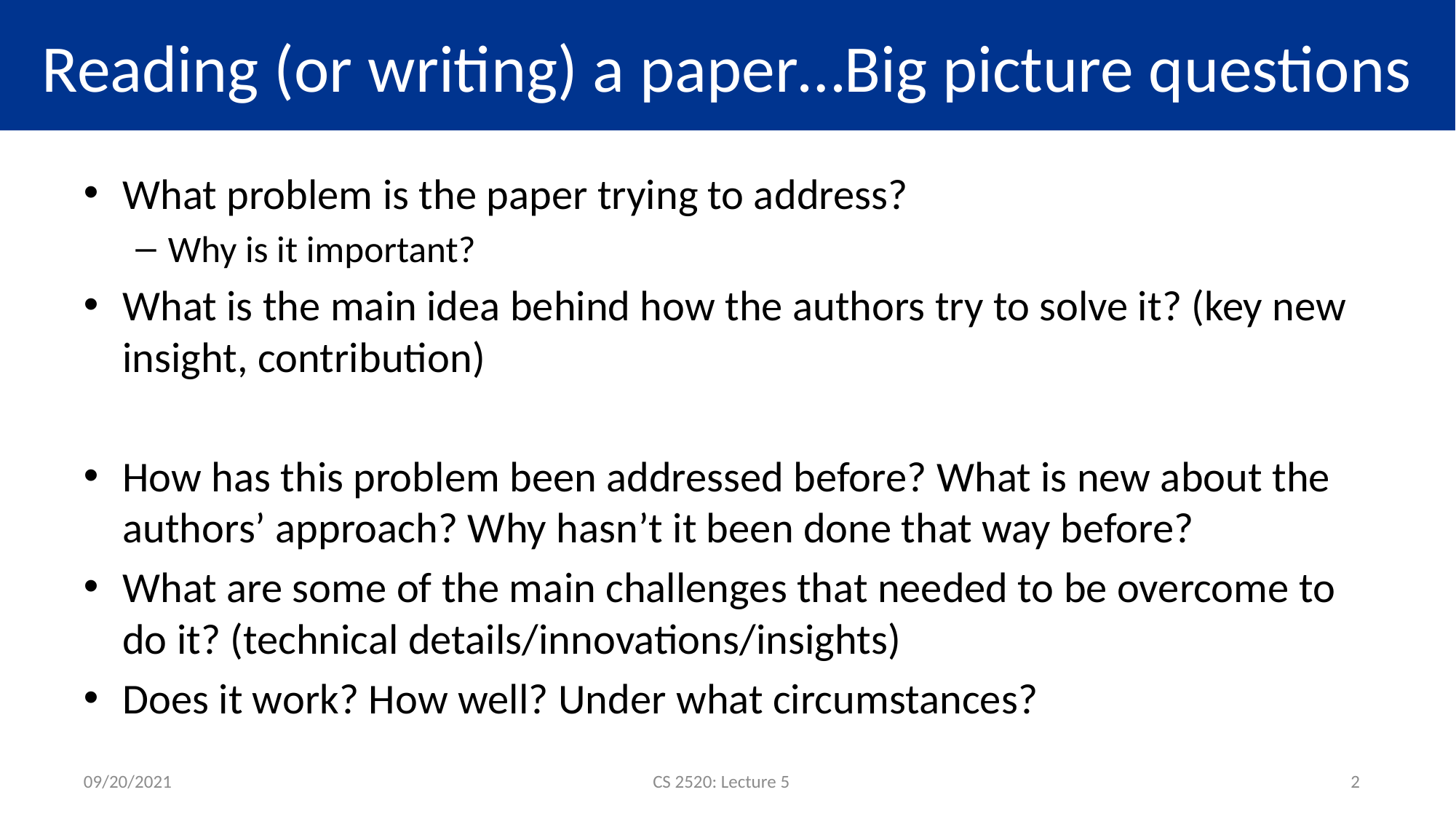

# Reading (or writing) a paper…Big picture questions
What problem is the paper trying to address?
Why is it important?
What is the main idea behind how the authors try to solve it? (key new insight, contribution)

How has this problem been addressed before? What is new about the authors’ approach? Why hasn’t it been done that way before?
What are some of the main challenges that needed to be overcome to do it? (technical details/innovations/insights)
Does it work? How well? Under what circumstances?
09/20/2021
CS 2520: Lecture 5
2